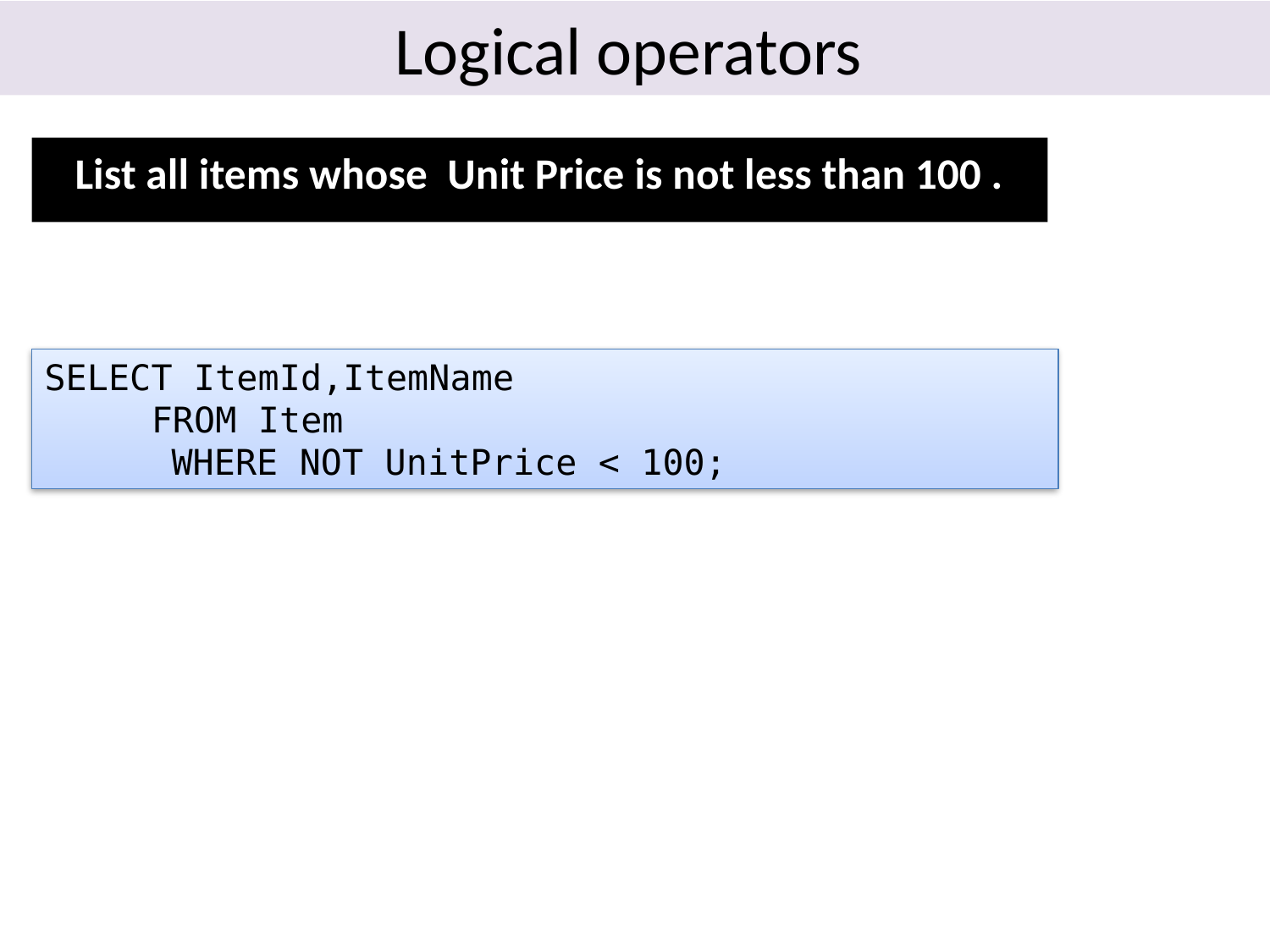

Logical operators
List all items whose  Unit Price is not less than 100 .
SELECT ItemId,ItemName
     FROM Item
	WHERE NOT UnitPrice < 100;